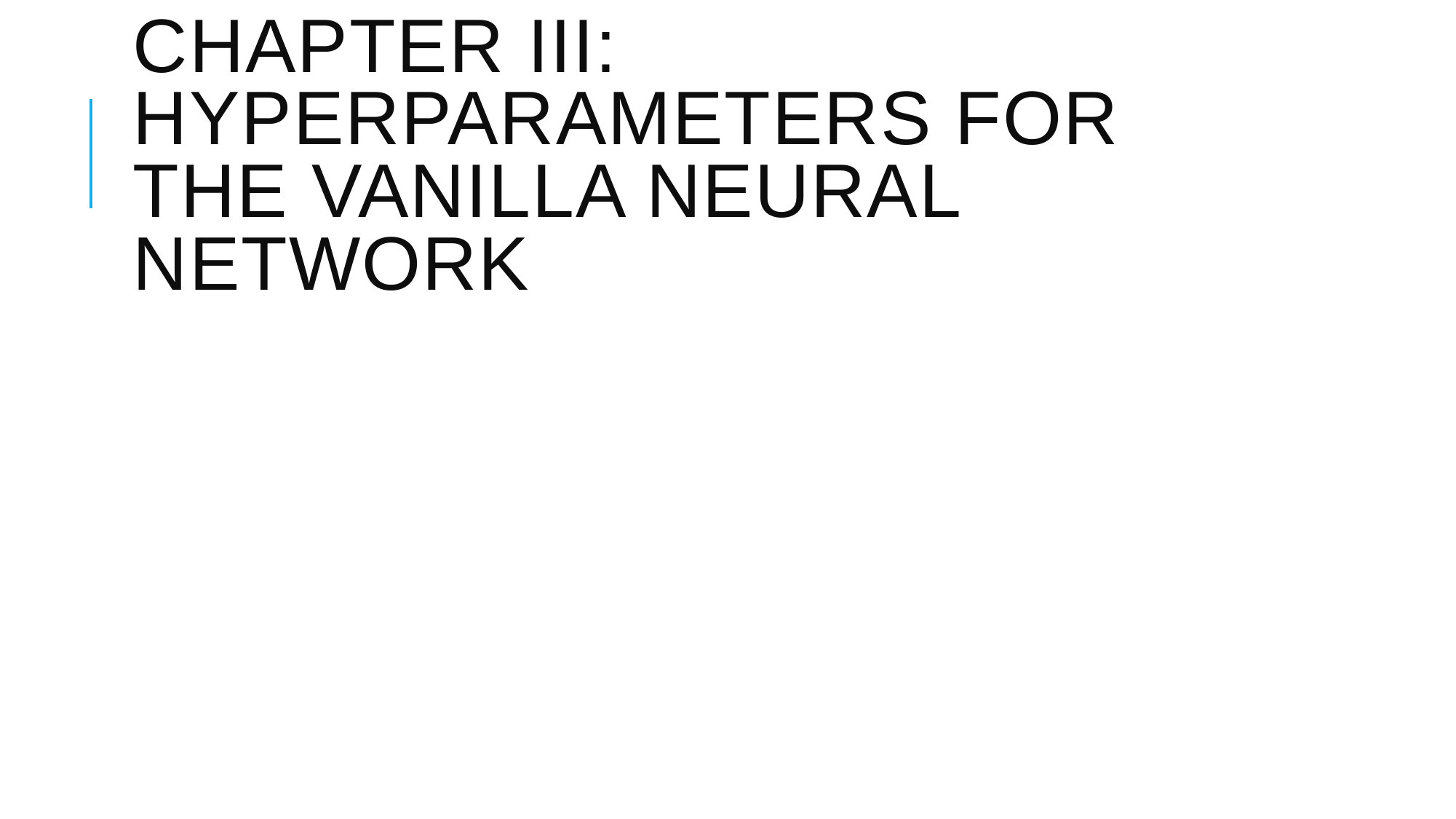

# Chapter iIi: hyperparameters for the vanilla neural network